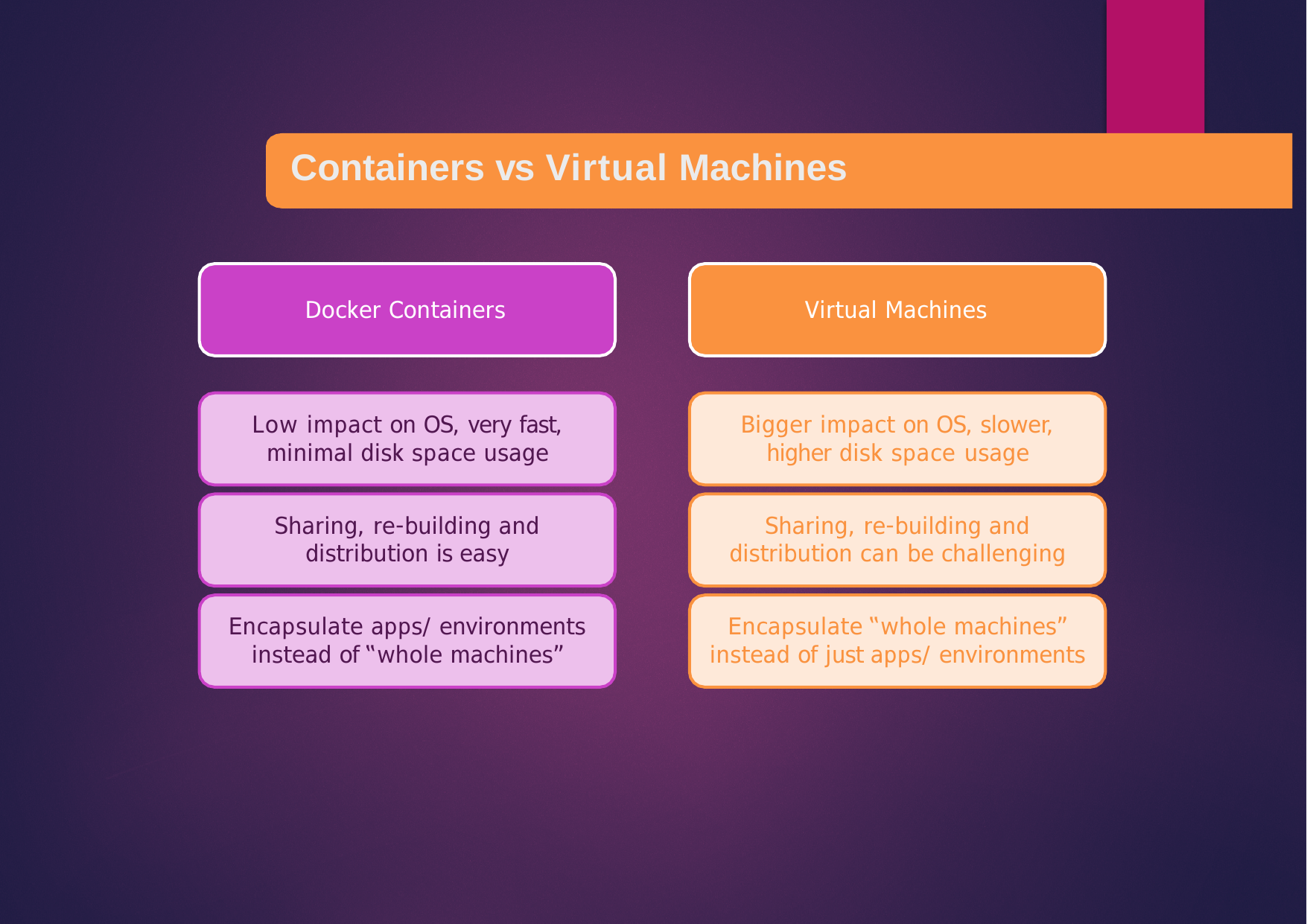

# Containers vs Virtual Machines

Docker Containers
Virtual Machines

Low impact on OS, very fast, minimal disk space usage

Sharing, re-building and distribution is easy

Encapsulate apps/ environments instead of “whole machines”
Bigger impact on OS, slower, higher disk space usage

Sharing, re-building and distribution can be challenging

Encapsulate “whole machines” instead of just apps/ environments